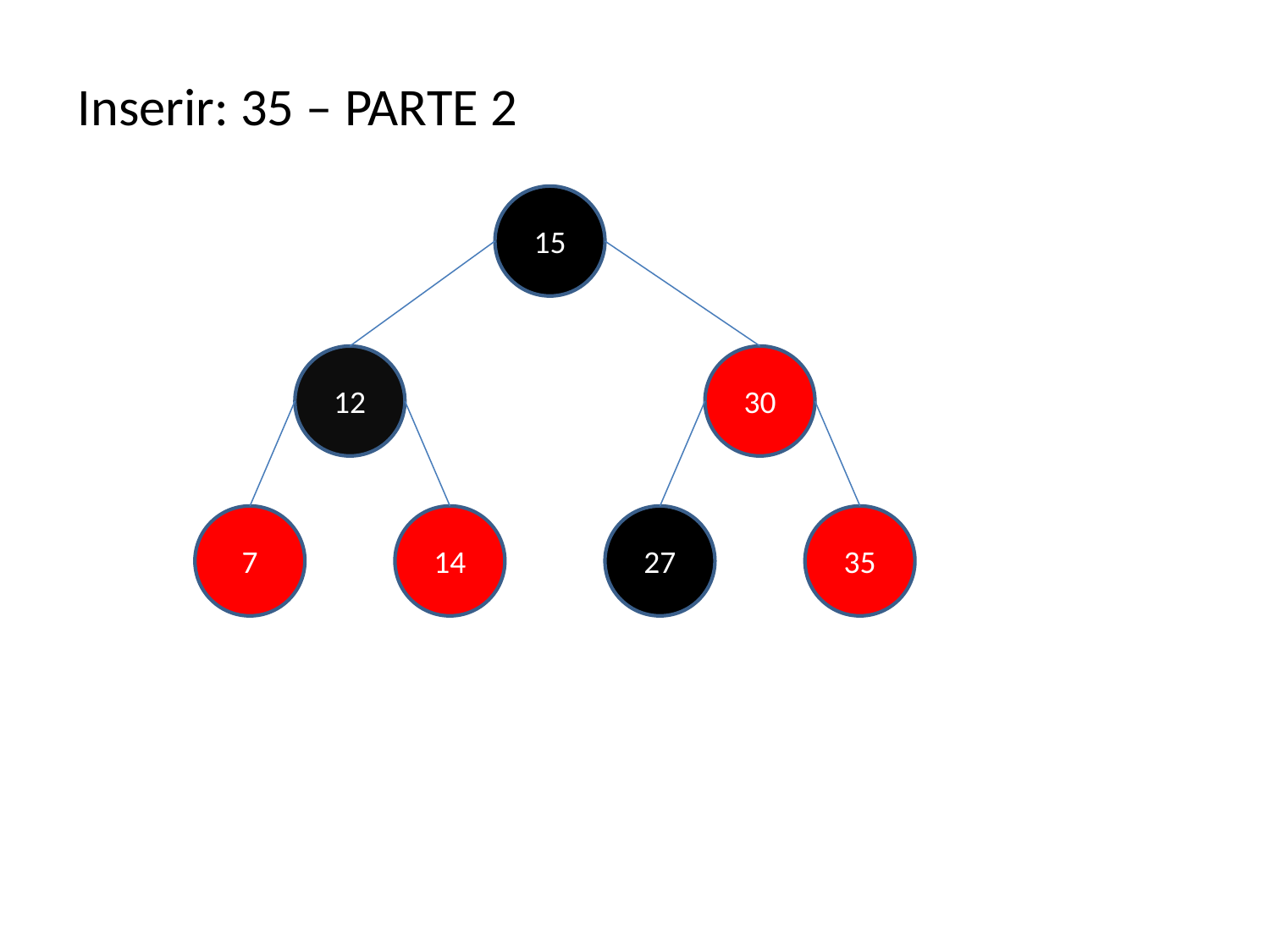

Inserir: 35 – PARTE 2
15
12
30
7
14
27
35